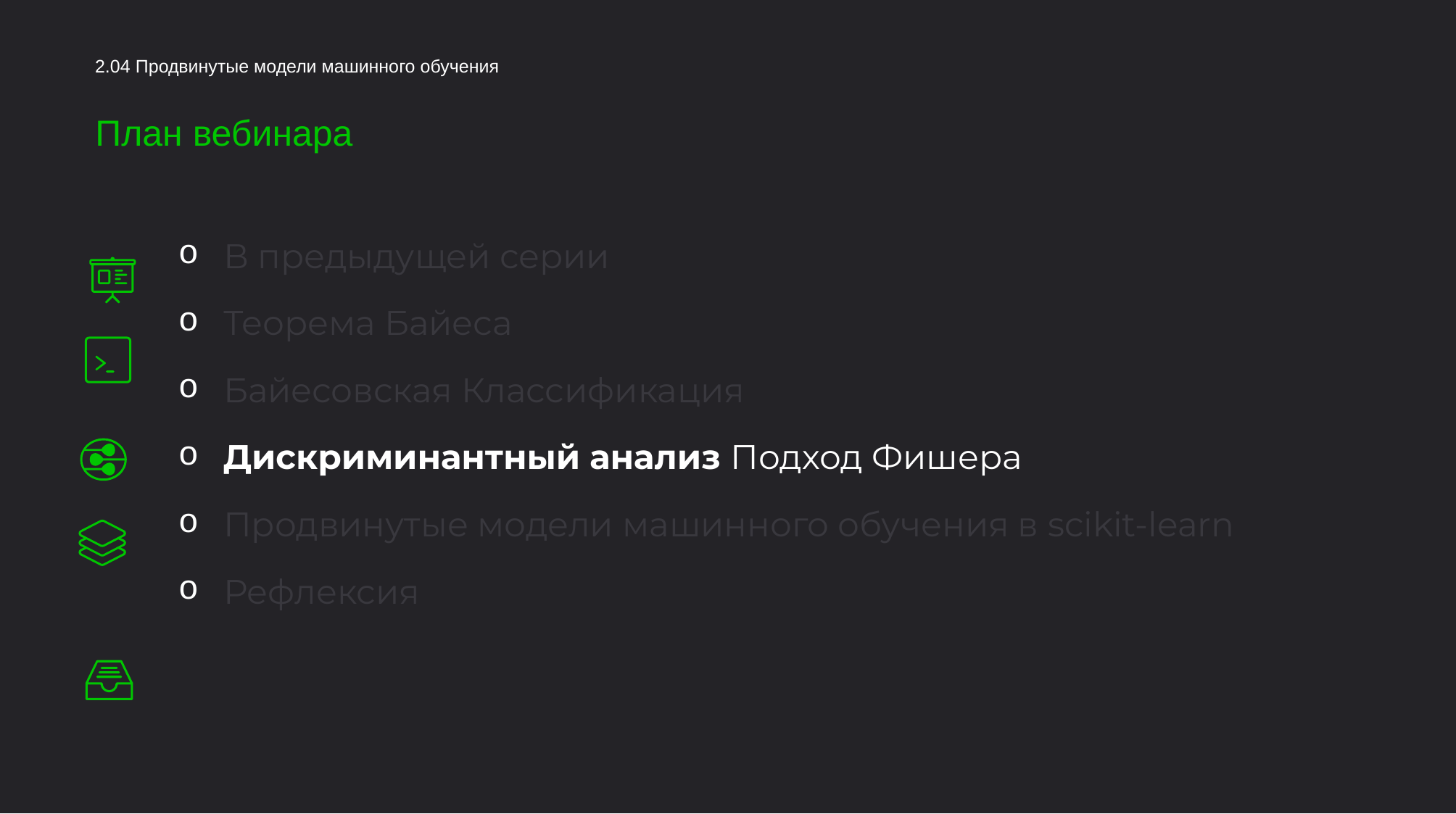

2.04 Продвинутые модели машинного обучения
План вебинара
В предыдущей серии
Теорема Байеса
Байесовская Классификация
Дискриминантный анализ Подход Фишера
Продвинутые модели машинного обучения в scikit-learn
Рефлексия